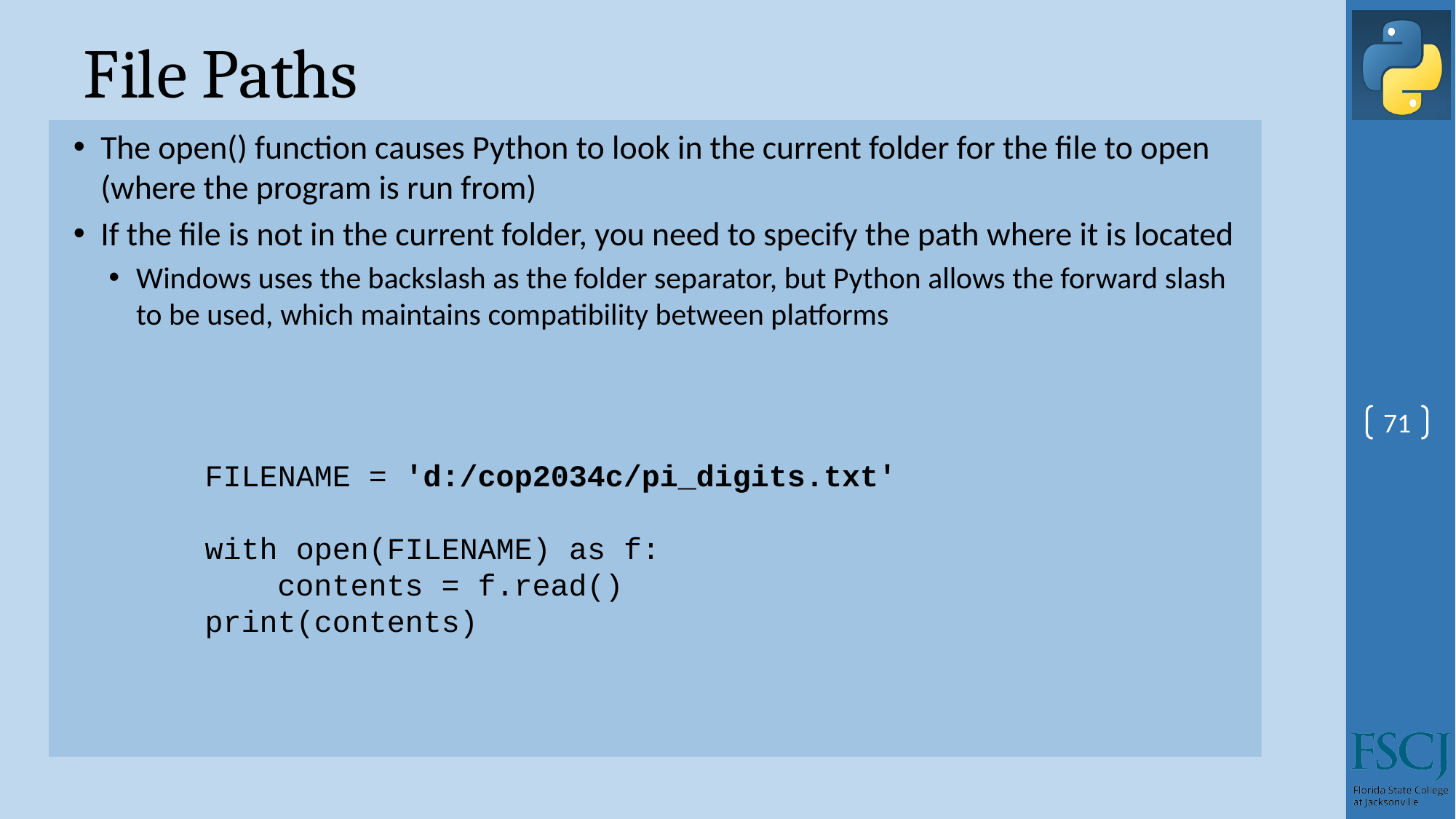

# File Paths
The open() function causes Python to look in the current folder for the file to open (where the program is run from)
If the file is not in the current folder, you need to specify the path where it is located
Windows uses the backslash as the folder separator, but Python allows the forward slash to be used, which maintains compatibility between platforms

71
FILENAME = 'd:/cop2034c/pi_digits.txt'

with open(FILENAME) as f:
    contents = f.read()
print(contents)